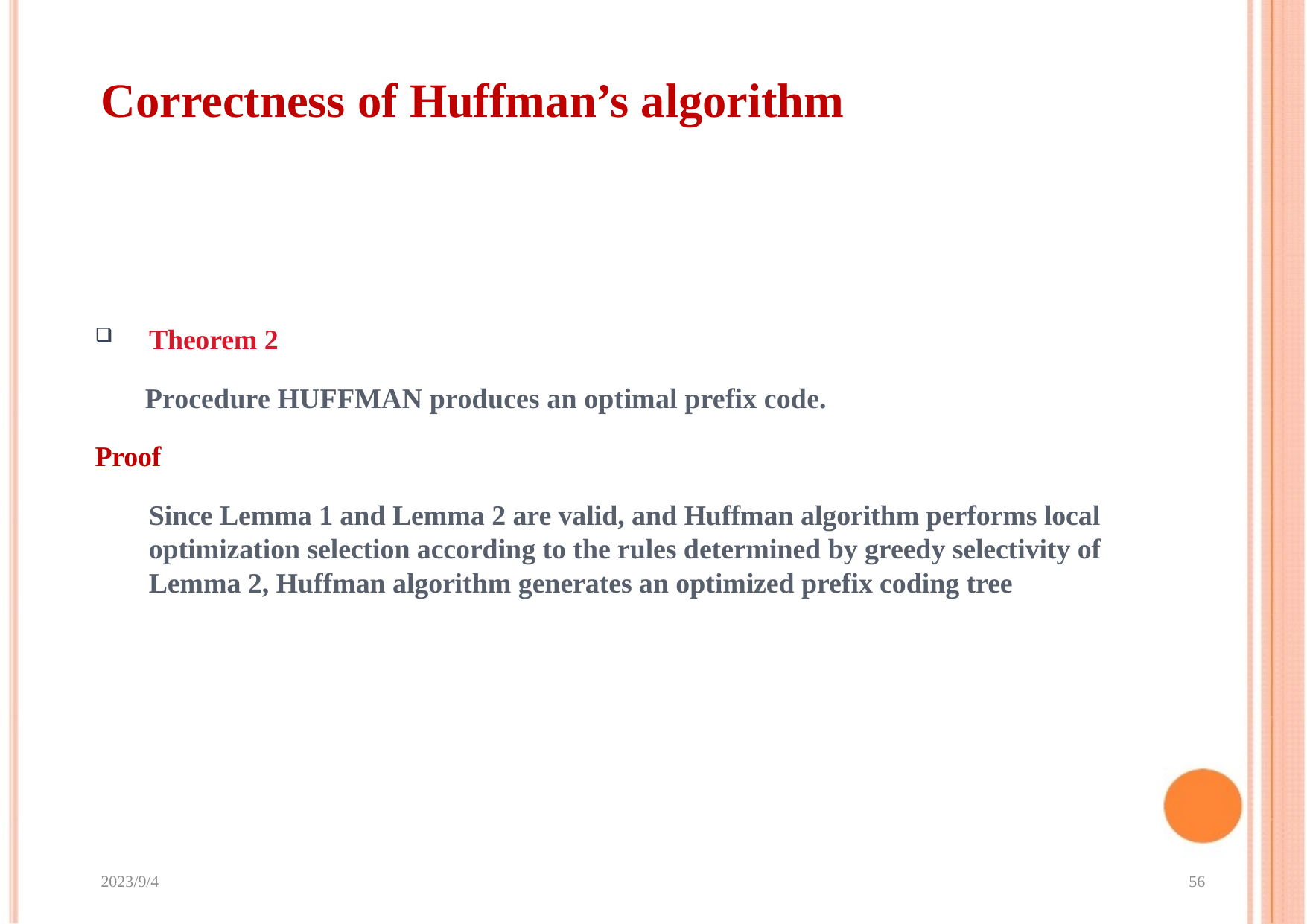

# Correctness of Huffman’s algorithm
Theorem 2
       Procedure HUFFMAN produces an optimal prefix code.
Proof
Since Lemma 1 and Lemma 2 are valid, and Huffman algorithm performs local optimization selection according to the rules determined by greedy selectivity of Lemma 2, Huffman algorithm generates an optimized prefix coding tree
2023/9/4
56